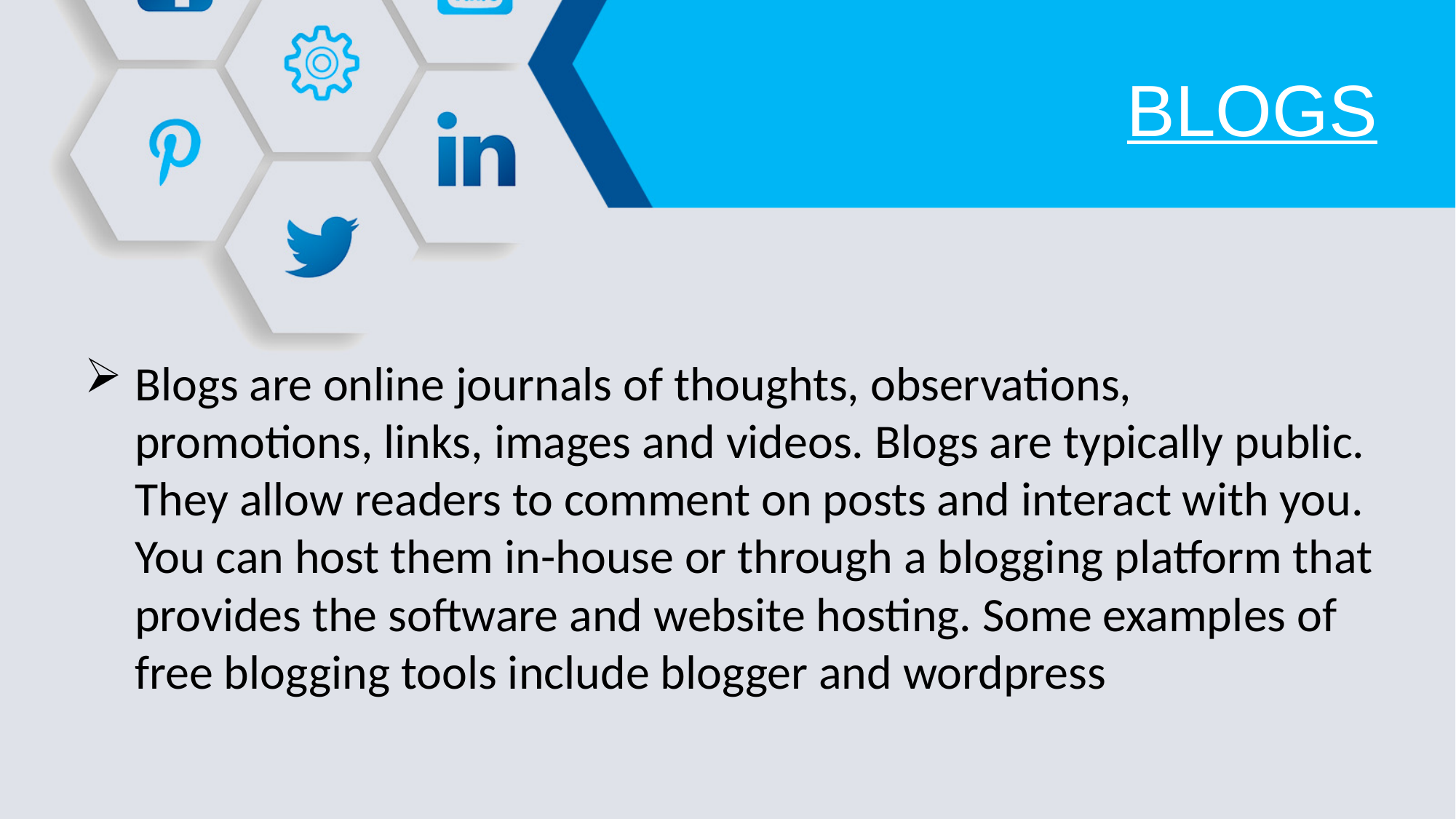

# BLOGS
Blogs are online journals of thoughts, observations, promotions, links, images and videos. Blogs are typically public. They allow readers to comment on posts and interact with you. You can host them in-house or through a blogging platform that provides the software and website hosting. Some examples of free blogging tools include blogger and wordpress